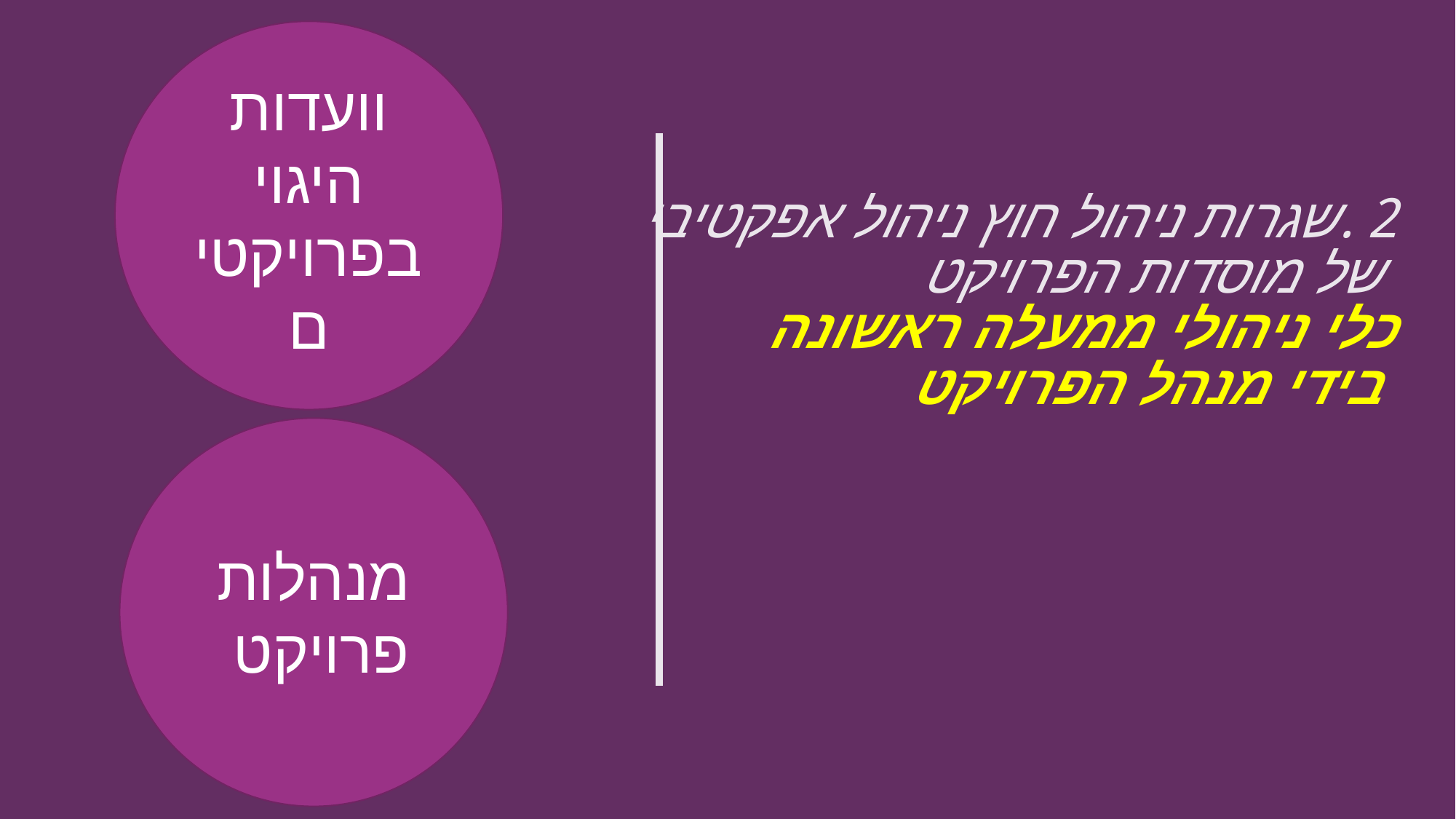

וועדות היגוי בפרויקטים
# 2 .שגרות ניהול חוץ ניהול אפקטיבי של מוסדות הפרויקט כלי ניהולי ממעלה ראשונה בידי מנהל הפרויקט
מנהלות פרויקט